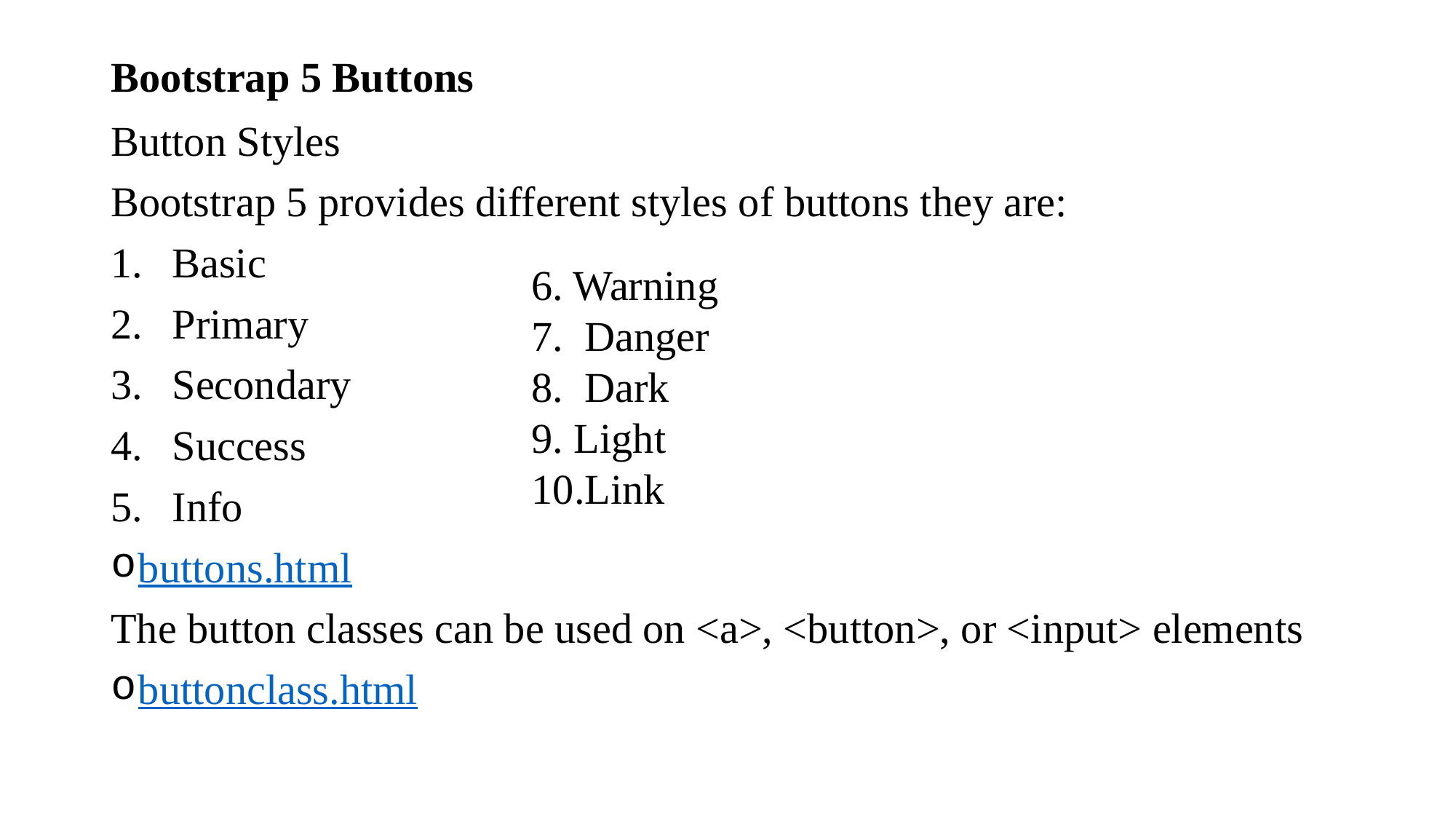

# Bootstrap 5 Buttons
Button Styles
Bootstrap 5 provides different styles of buttons they are:
Basic
Primary
Secondary
Success
Info
buttons.html
The button classes can be used on <a>, <button>, or <input> elements
buttonclass.html
6. Warning
7.  Danger
8.  Dark
9. Light
10.Link